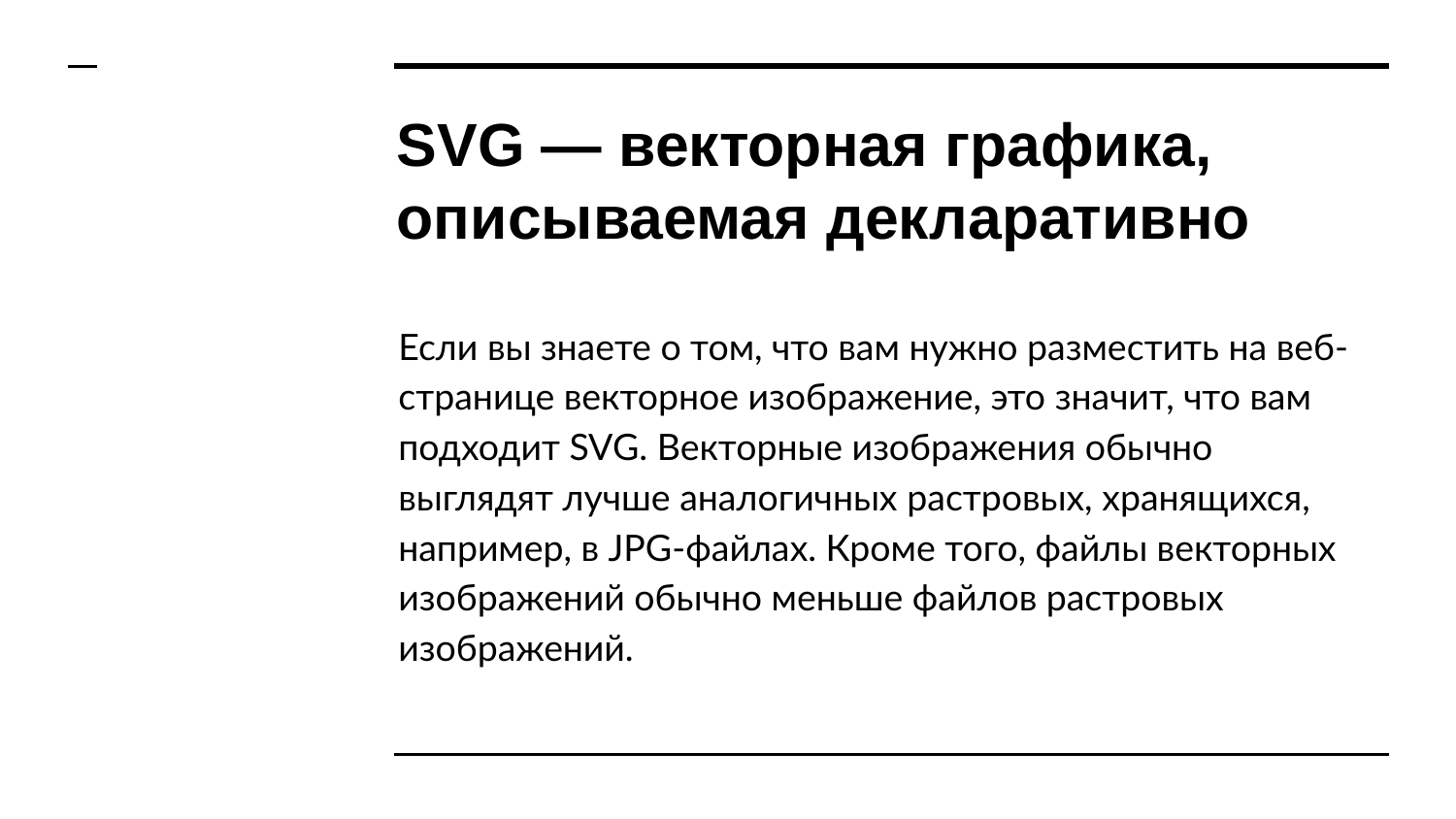

# SVG — векторная графика, описываемая декларативно
Если вы знаете о том, что вам нужно разместить на веб-странице векторное изображение, это значит, что вам подходит SVG. Векторные изображения обычно выглядят лучше аналогичных растровых, хранящихся, например, в JPG-файлах. Кроме того, файлы векторных изображений обычно меньше файлов растровых изображений.